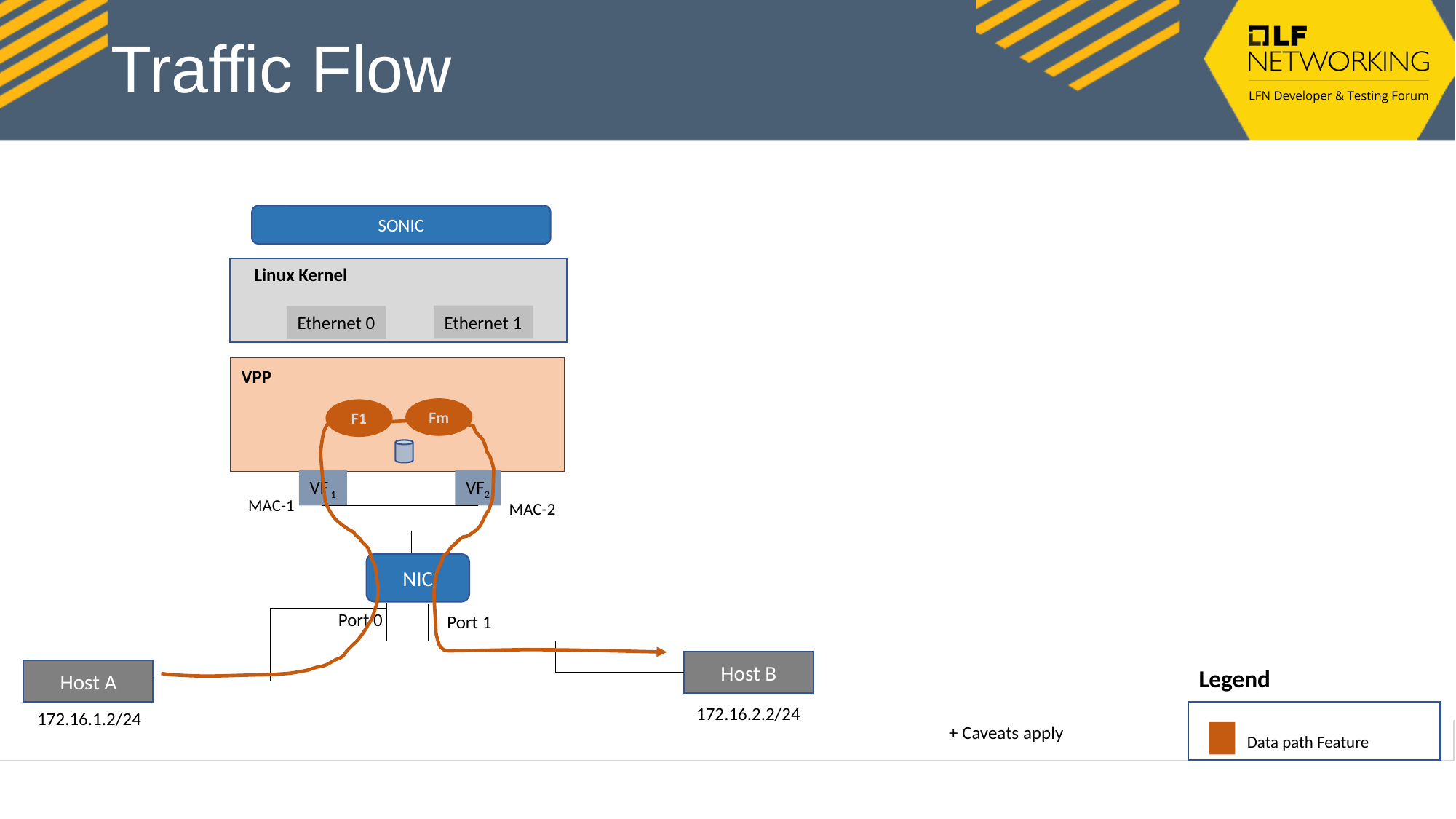

# Traffic Flow
SONIC
Linux Kernel

Ethernet 1
Ethernet 0

VPP
Fm
F1

VF 1
VF2
MAC-1
MAC-2
NIC
Port 0
Port 1
Host B
Legend
Host A
172.16.2.2/24
172.16.1.2/24

+ Caveats apply

Data path Feature